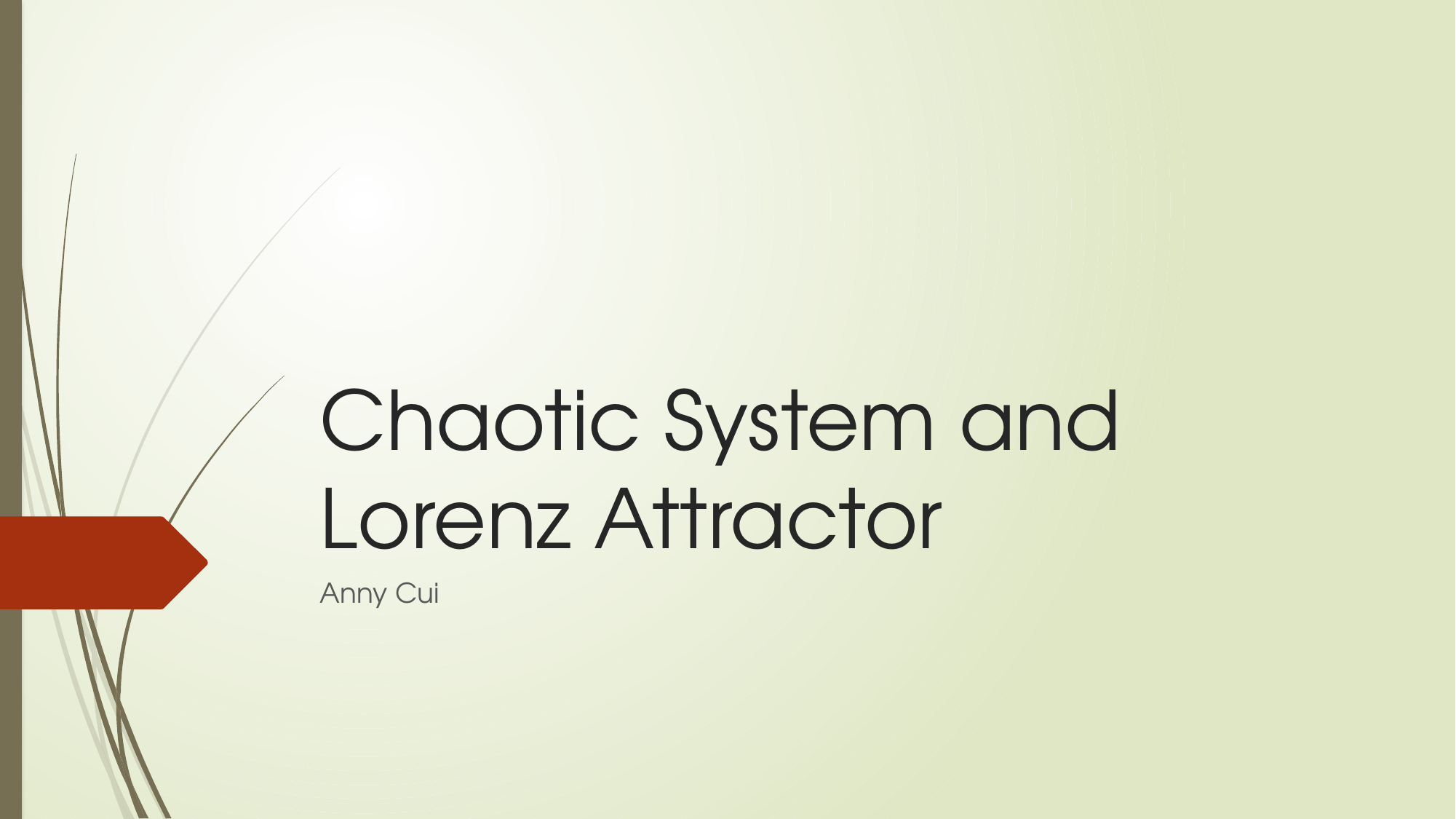

# Chaotic System and Lorenz Attractor
Anny Cui